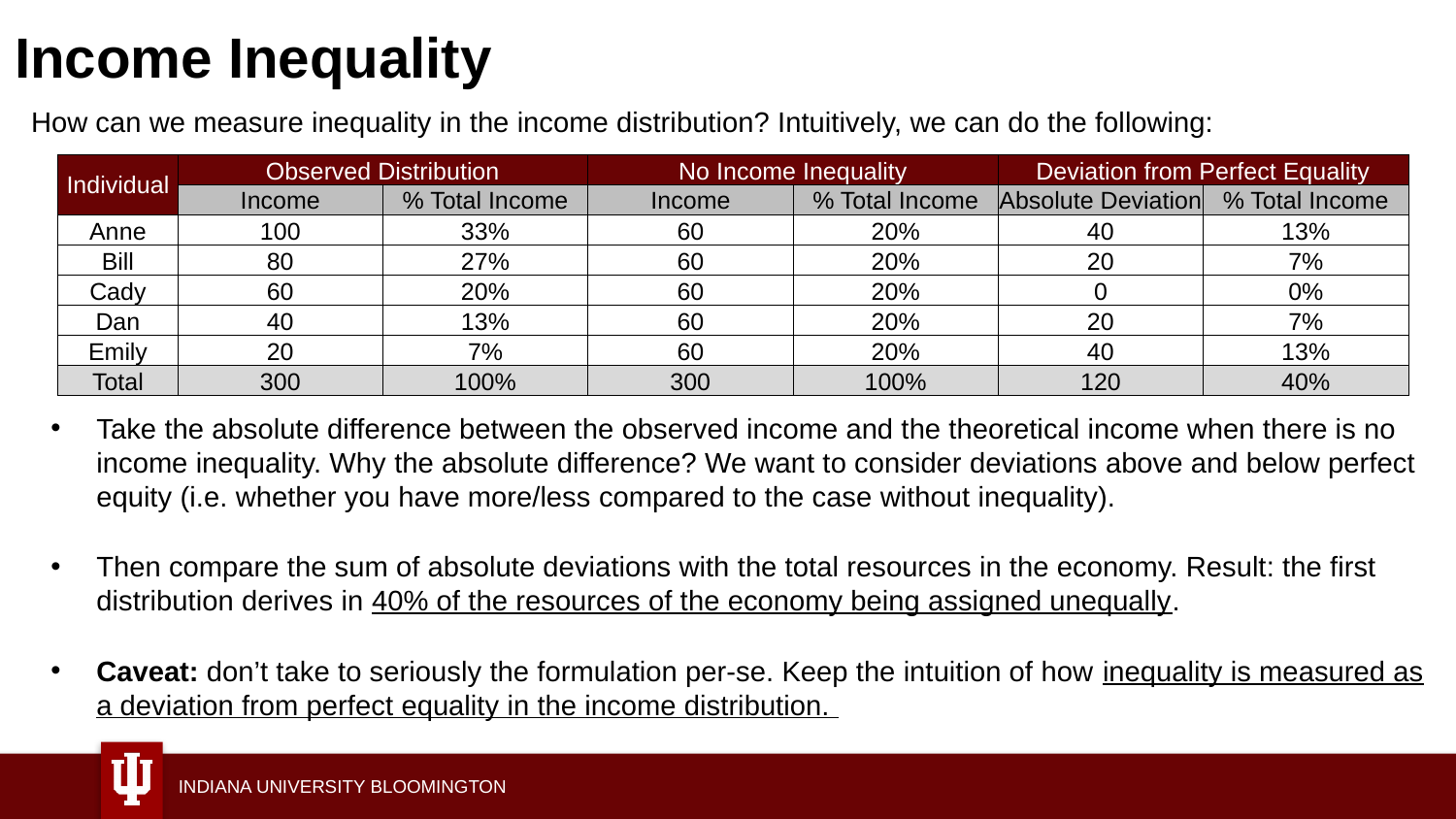

# Income Inequality
How can we measure inequality in the income distribution? Intuitively, we can do the following:
| Individual | Observed Distribution |  | No Income Inequality |  | Deviation from Perfect Equality |  |
| --- | --- | --- | --- | --- | --- | --- |
|  | Income | % Total Income | Income | % Total Income | Absolute Deviation | % Total Income |
| Anne | 100 | 33% | 60 | 20% | 40 | 13% |
| Bill | 80 | 27% | 60 | 20% | 20 | 7% |
| Cady | 60 | 20% | 60 | 20% | 0 | 0% |
| Dan | 40 | 13% | 60 | 20% | 20 | 7% |
| Emily | 20 | 7% | 60 | 20% | 40 | 13% |
| Total | 300 | 100% | 300 | 100% | 120 | 40% |
Take the absolute difference between the observed income and the theoretical income when there is no income inequality. Why the absolute difference? We want to consider deviations above and below perfect equity (i.e. whether you have more/less compared to the case without inequality).
Then compare the sum of absolute deviations with the total resources in the economy. Result: the first distribution derives in 40% of the resources of the economy being assigned unequally.
Caveat: don’t take to seriously the formulation per-se. Keep the intuition of how inequality is measured as a deviation from perfect equality in the income distribution.